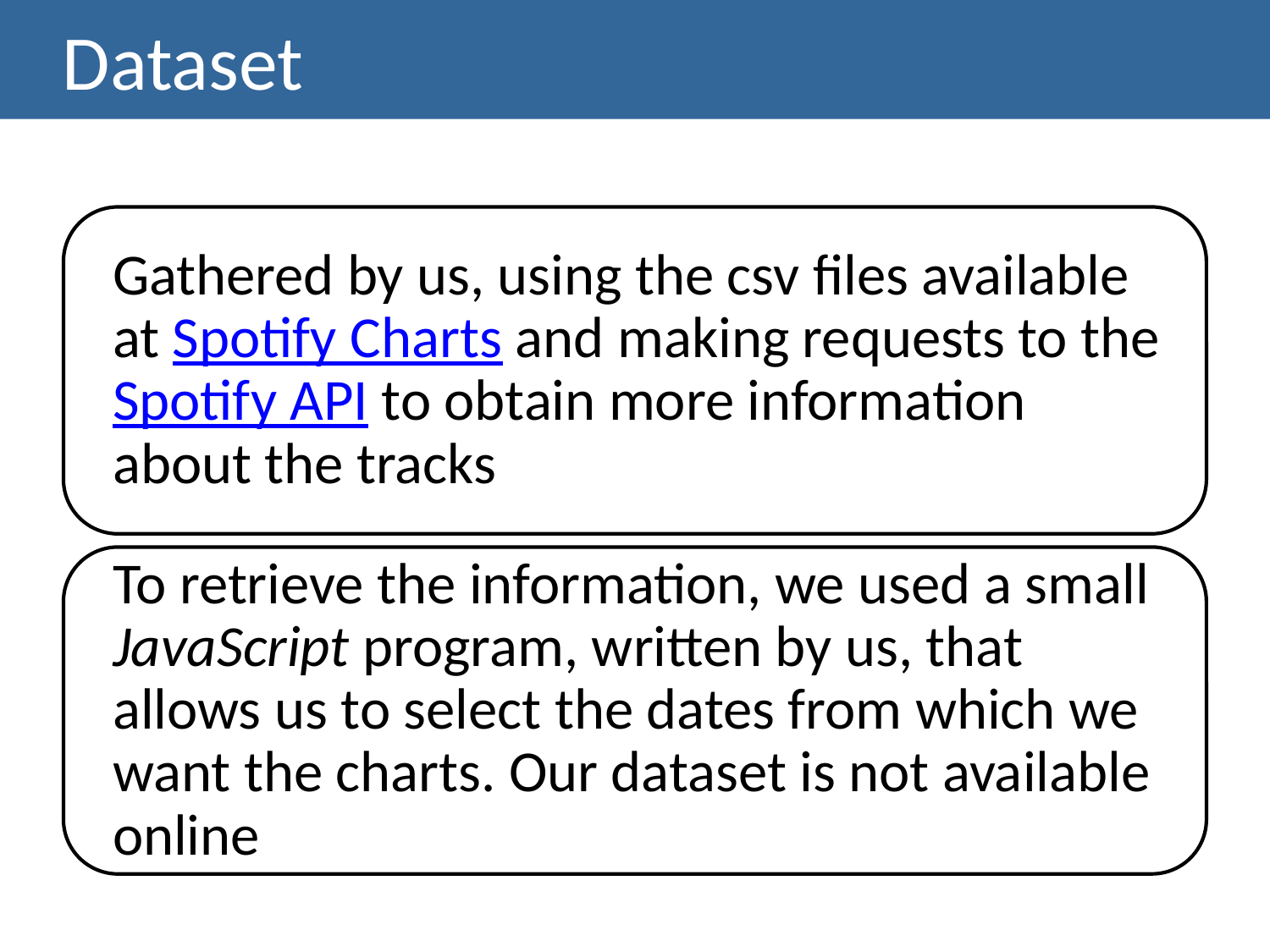

# Dataset
Gathered by us, using the csv files available at Spotify Charts and making requests to the Spotify API to obtain more information about the tracks
To retrieve the information, we used a small JavaScript program, written by us, that allows us to select the dates from which we want the charts. Our dataset is not available online